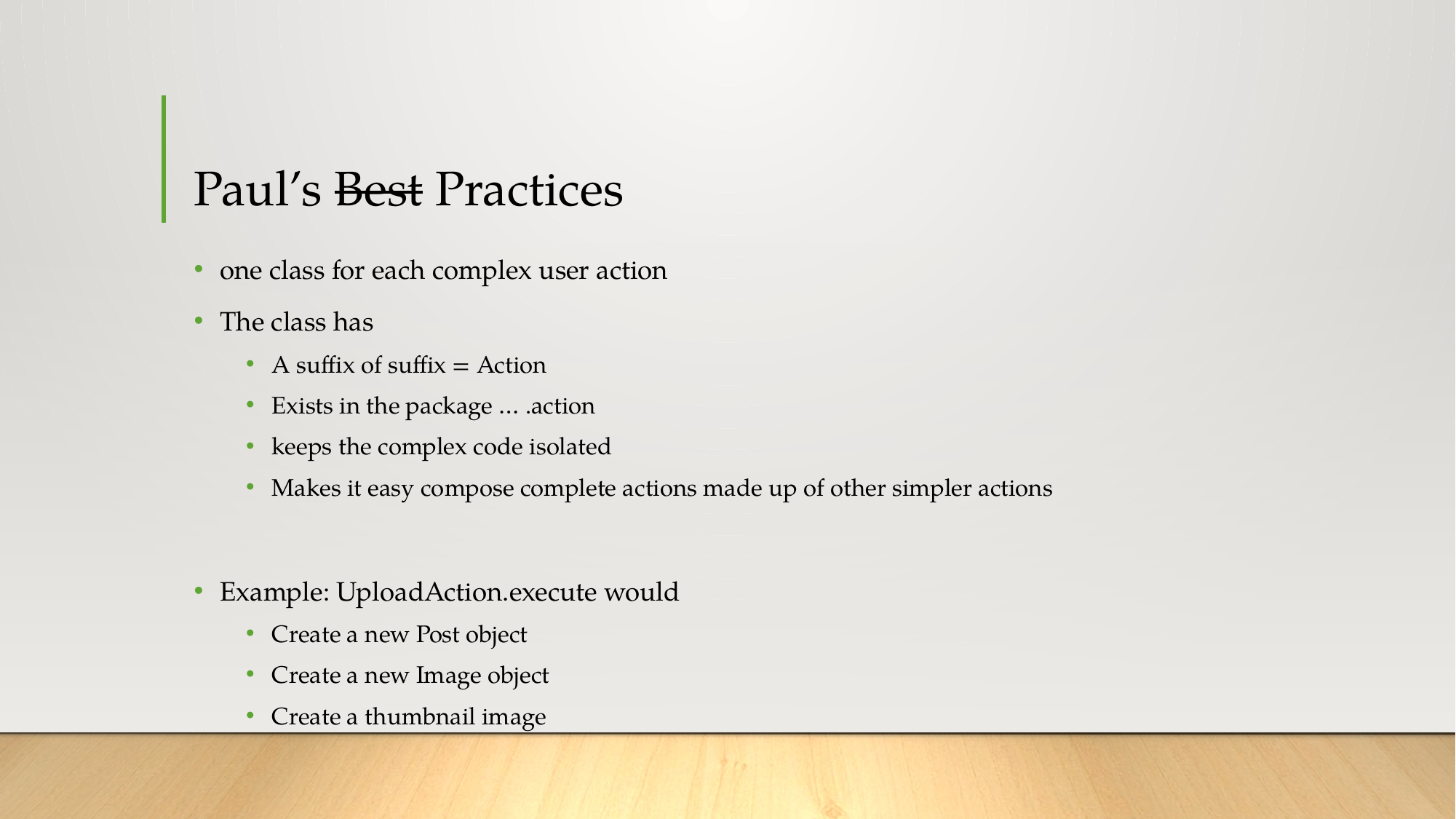

# Paul’s Best Practices
one class for each complex user action
The class has
A suffix of suffix = Action
Exists in the package … .action
keeps the complex code isolated
Makes it easy compose complete actions made up of other simpler actions

Example: UploadAction.execute would
Create a new Post object
Create a new Image object
Create a thumbnail image